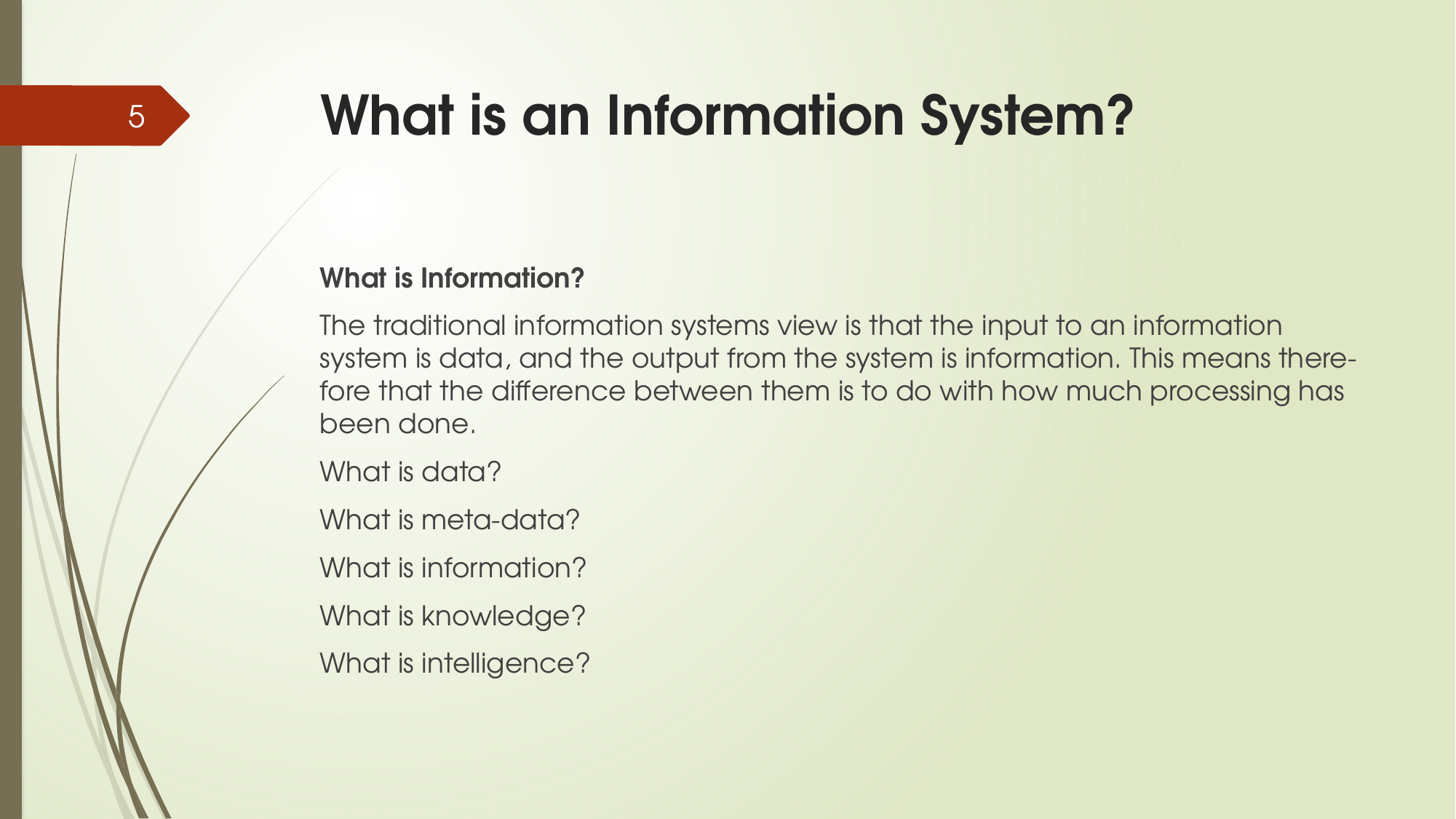

# What is an Information System?
5
What is Information?
The traditional information systems view is that the input to an information system is data, and the output from the system is information. This means there- fore that the difference between them is to do with how much processing has been done.
What is data?
What is meta-data?
What is information?
What is knowledge?
What is intelligence?